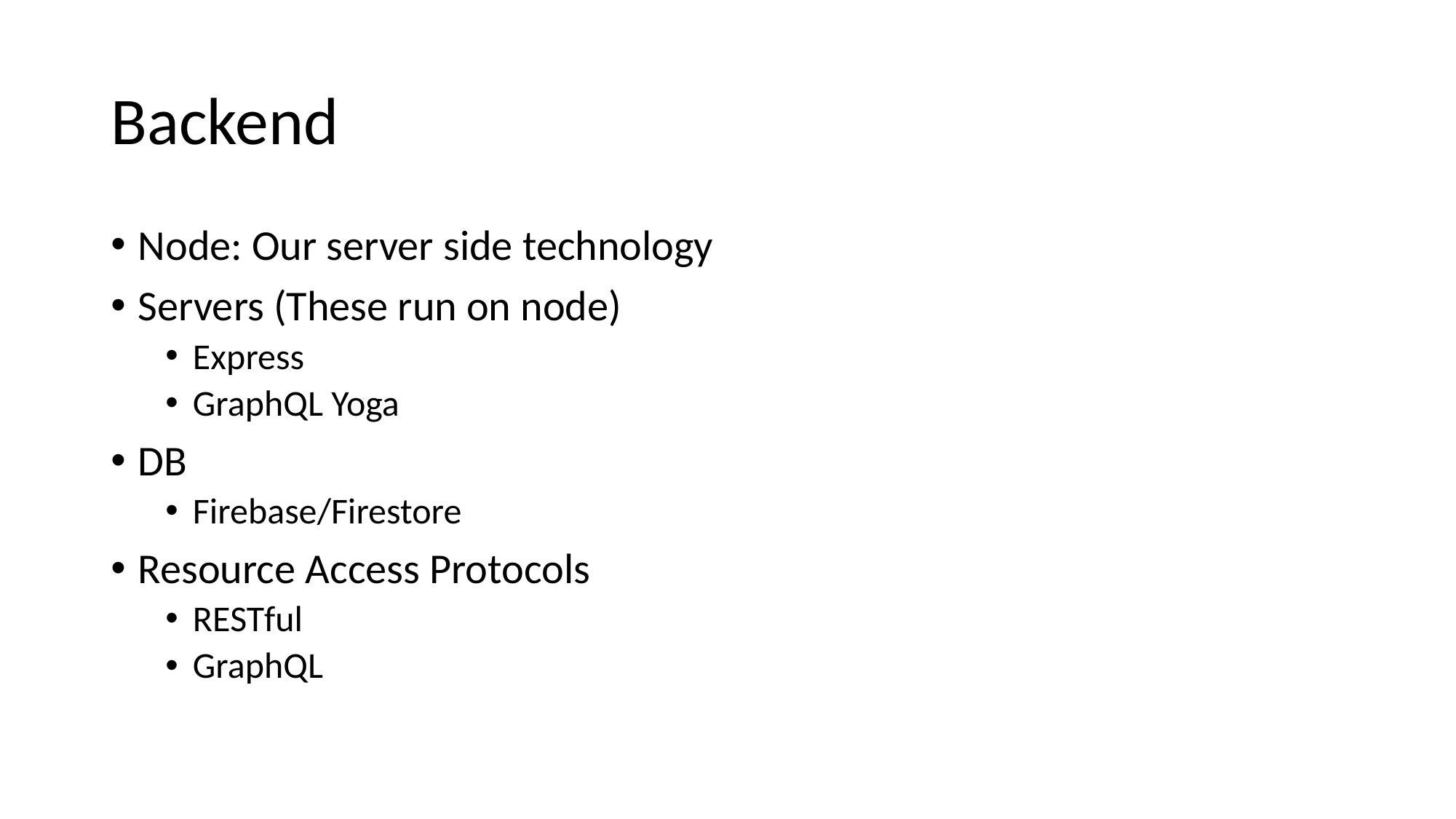

# Backend
Node: Our server side technology
Servers (These run on node)
Express
GraphQL Yoga
DB
Firebase/Firestore
Resource Access Protocols
RESTful
GraphQL